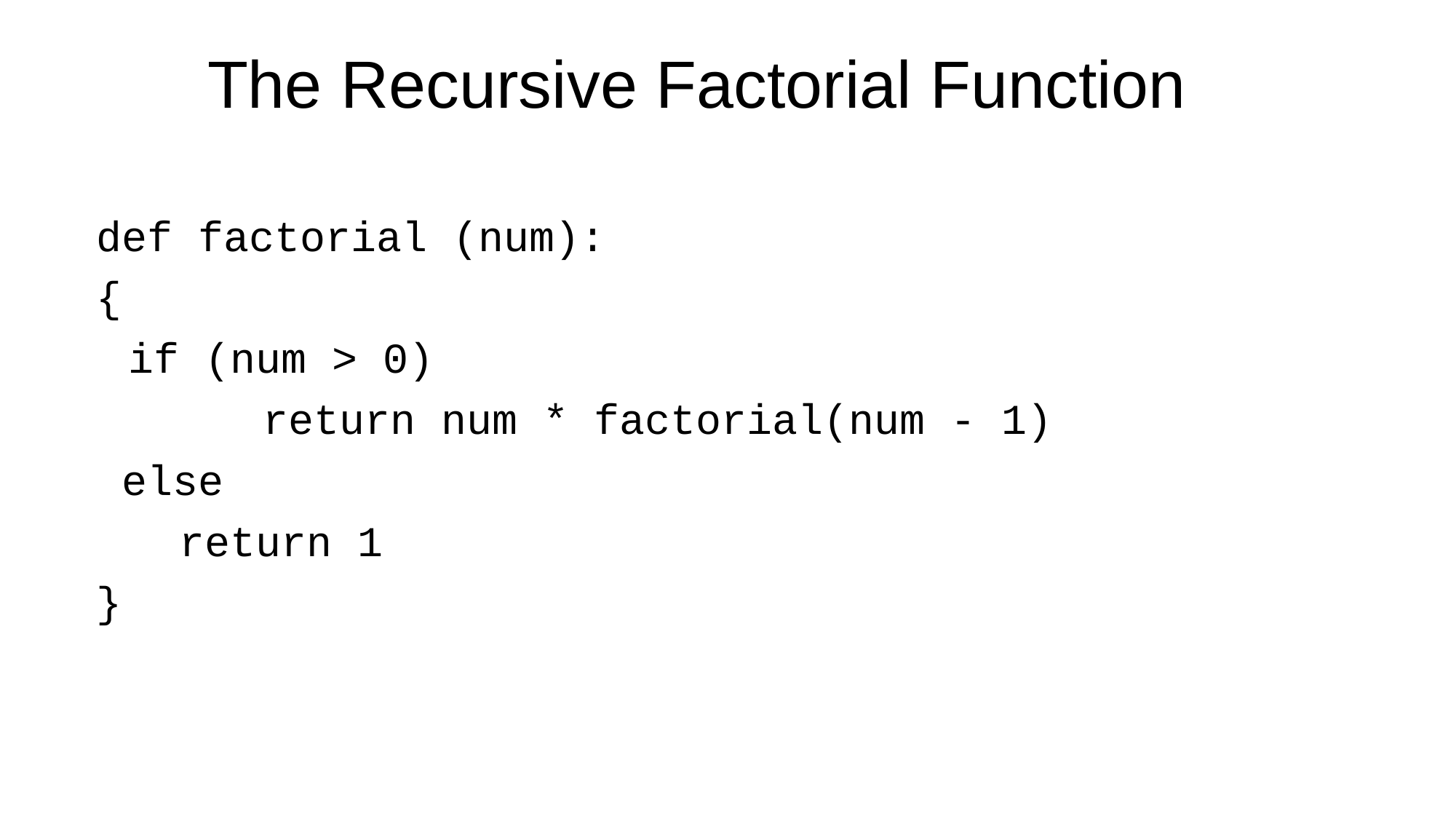

# The Recursive Factorial Function
def factorial (num):
{
	if (num > 0)
		 return num * factorial(num - 1)
 else
	  return 1
}